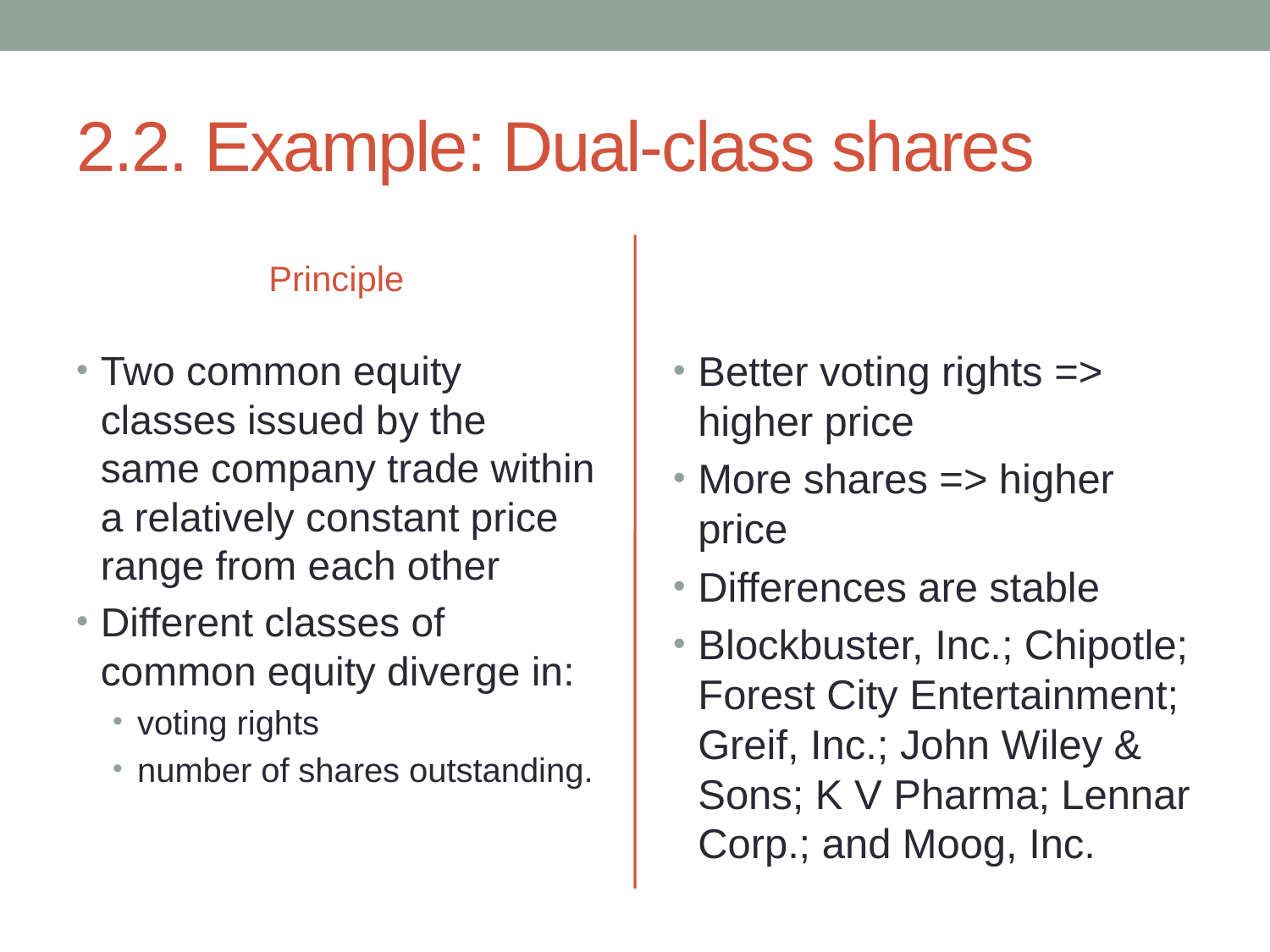

# 2.2. Example: Dual-class shares
Principle

Two common equity classes issued by the same company trade within a relatively constant price range from each other
Different classes of common equity diverge in:
voting rights
number of shares outstanding.
Better voting rights => higher price
More shares => higher price
Differences are stable
Blockbuster, Inc.; Chipotle; Forest City Entertainment; Greif, Inc.; John Wiley & Sons; K V Pharma; Lennar Corp.; and Moog, Inc.